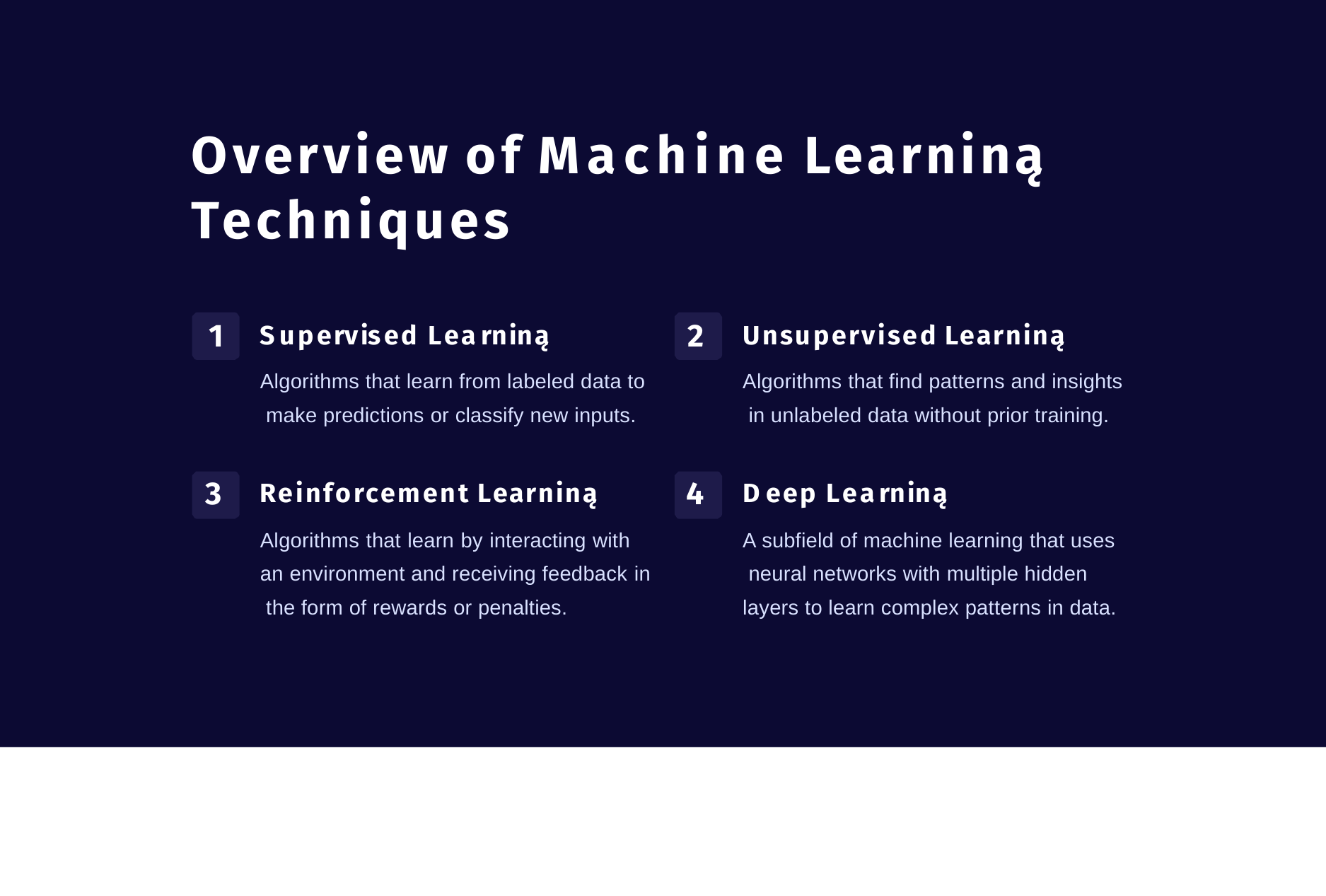

# Overview of Machine Learniną  Techniques

1
2
Supervised Learniną
Algorithms that learn from labeled data to  make predictions or classify new inputs.
Unsupervised Learniną
Algorithms that find patterns and insights  in unlabeled data without prior training.
3
4

Reinforcement Learniną
Algorithms that learn by interacting with  an environment and receiving feedback in  the form of rewards or penalties.
Deep Learniną
A subfield of machine learning that uses  neural networks with multiple hidden  layers to learn complex patterns in data.